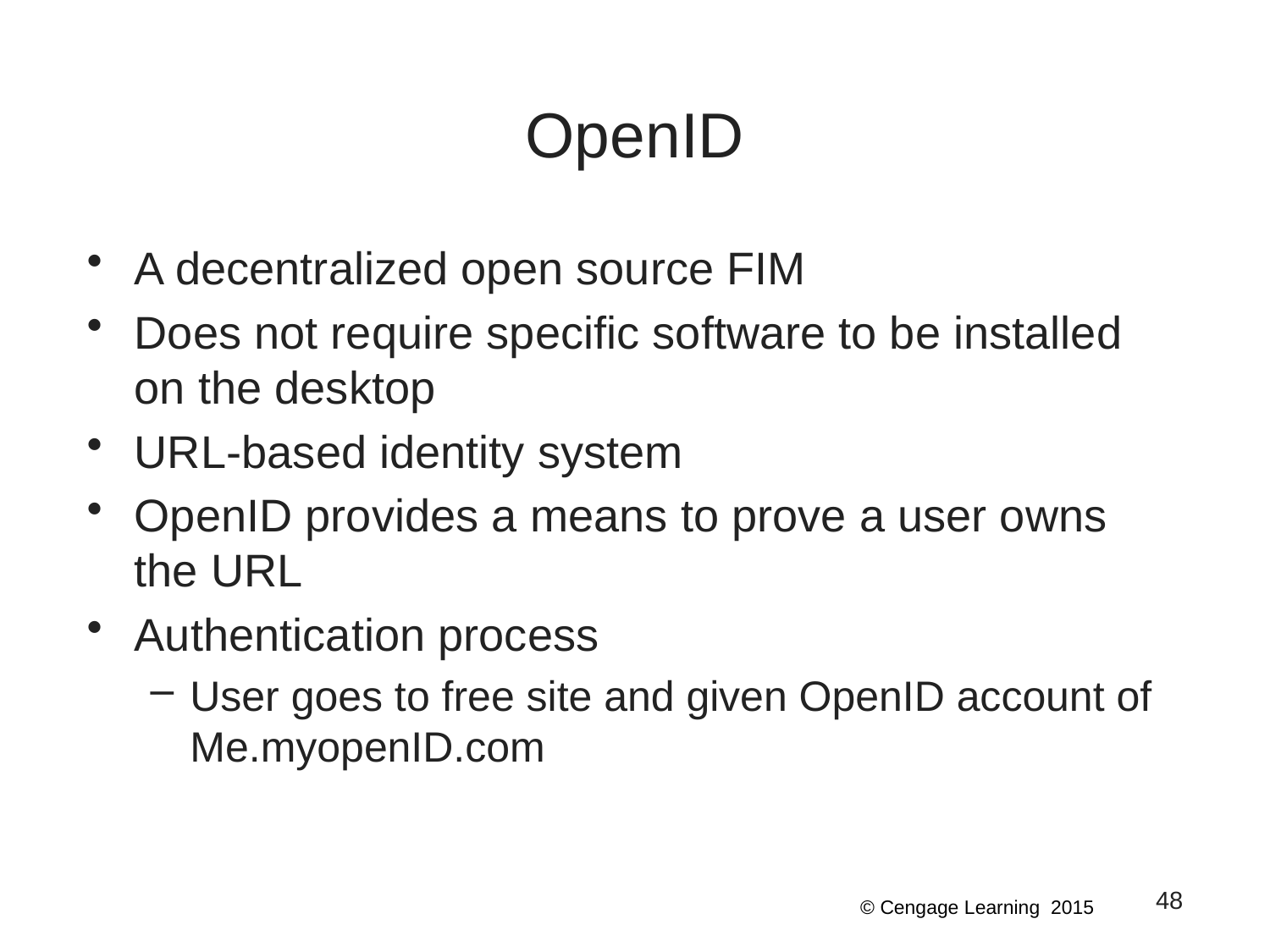

# OpenID
A decentralized open source FIM
Does not require specific software to be installed on the desktop
URL-based identity system
OpenID provides a means to prove a user owns the URL
Authentication process
User goes to free site and given OpenID account of Me.myopenID.com
48